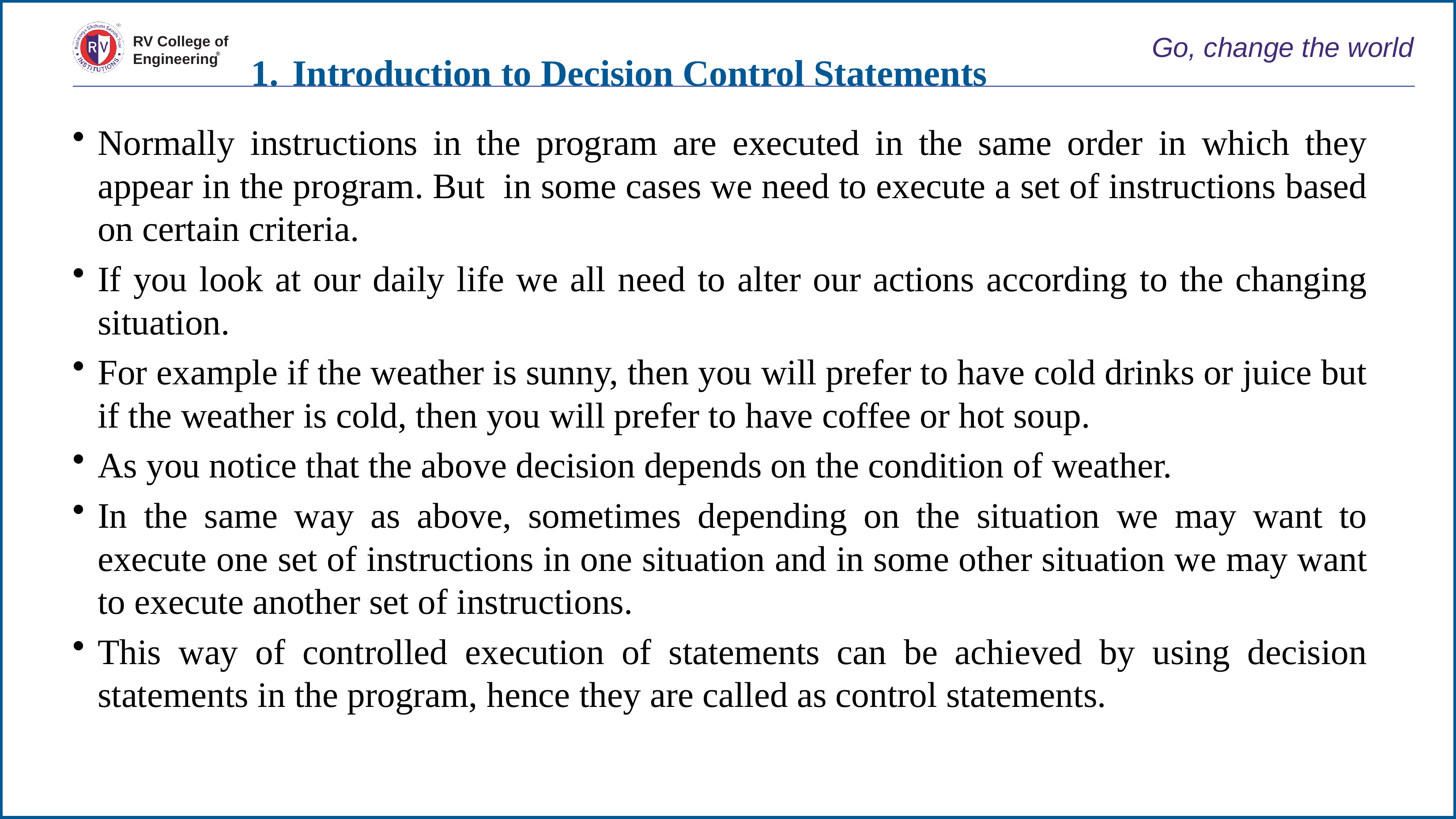

Introduction to Decision Control Statements
# Go, change the world
RV College of
Engineering

Normally instructions in the program are executed in the same order in which they appear in the program. But  in some cases we need to execute a set of instructions based on certain criteria.
If you look at our daily life we all need to alter our actions according to the changing situation.
For example if the weather is sunny, then you will prefer to have cold drinks or juice but if the weather is cold, then you will prefer to have coffee or hot soup.
As you notice that the above decision depends on the condition of weather.
In the same way as above, sometimes depending on the situation we may want to execute one set of instructions in one situation and in some other situation we may want to execute another set of instructions.
This way of controlled execution of statements can be achieved by using decision statements in the program, hence they are called as control statements.